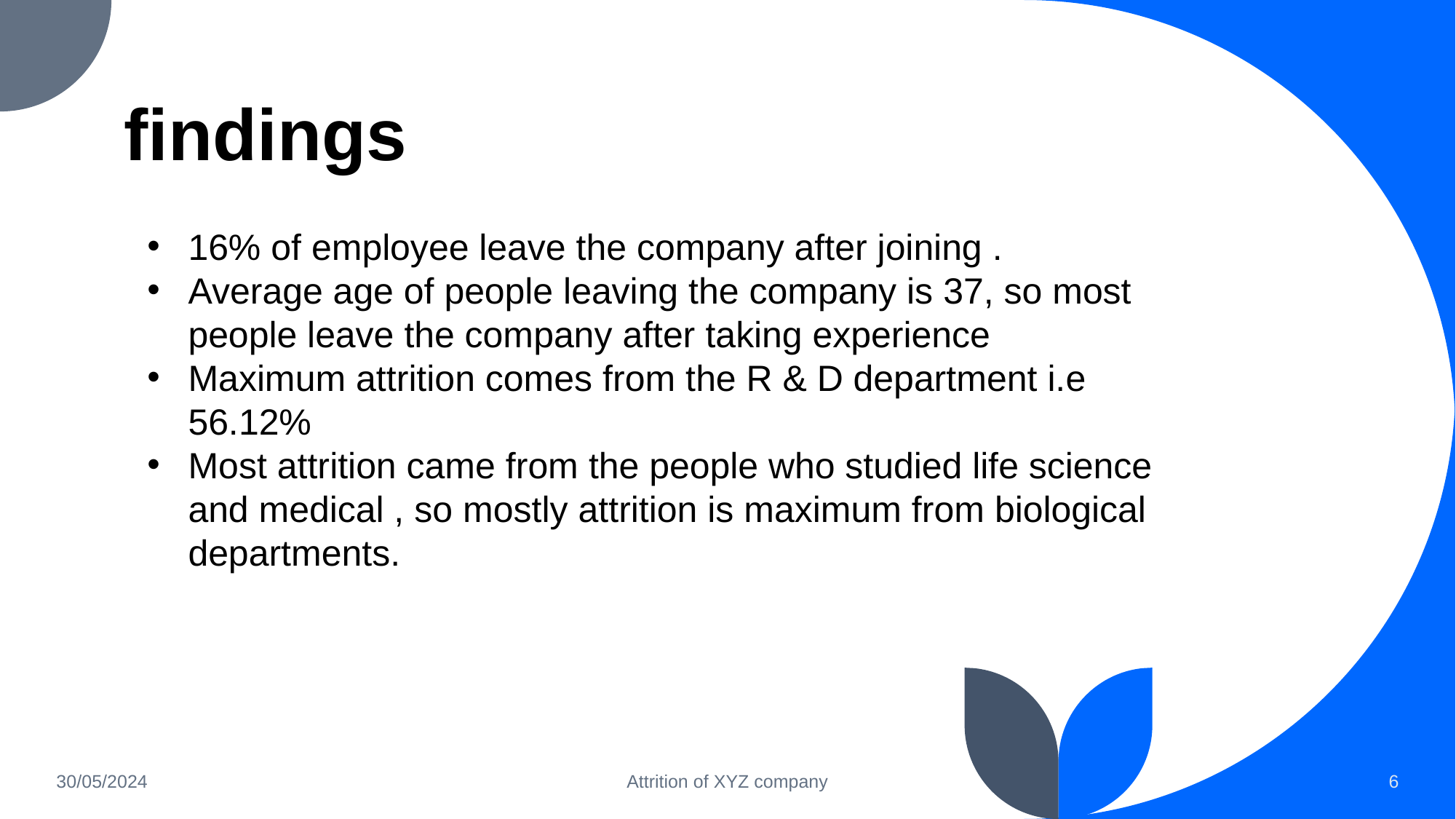

# findings
16% of employee leave the company after joining .
Average age of people leaving the company is 37, so most people leave the company after taking experience
Maximum attrition comes from the R & D department i.e 56.12%
Most attrition came from the people who studied life science and medical , so mostly attrition is maximum from biological departments.

30/05/2024
Attrition of XYZ company
6